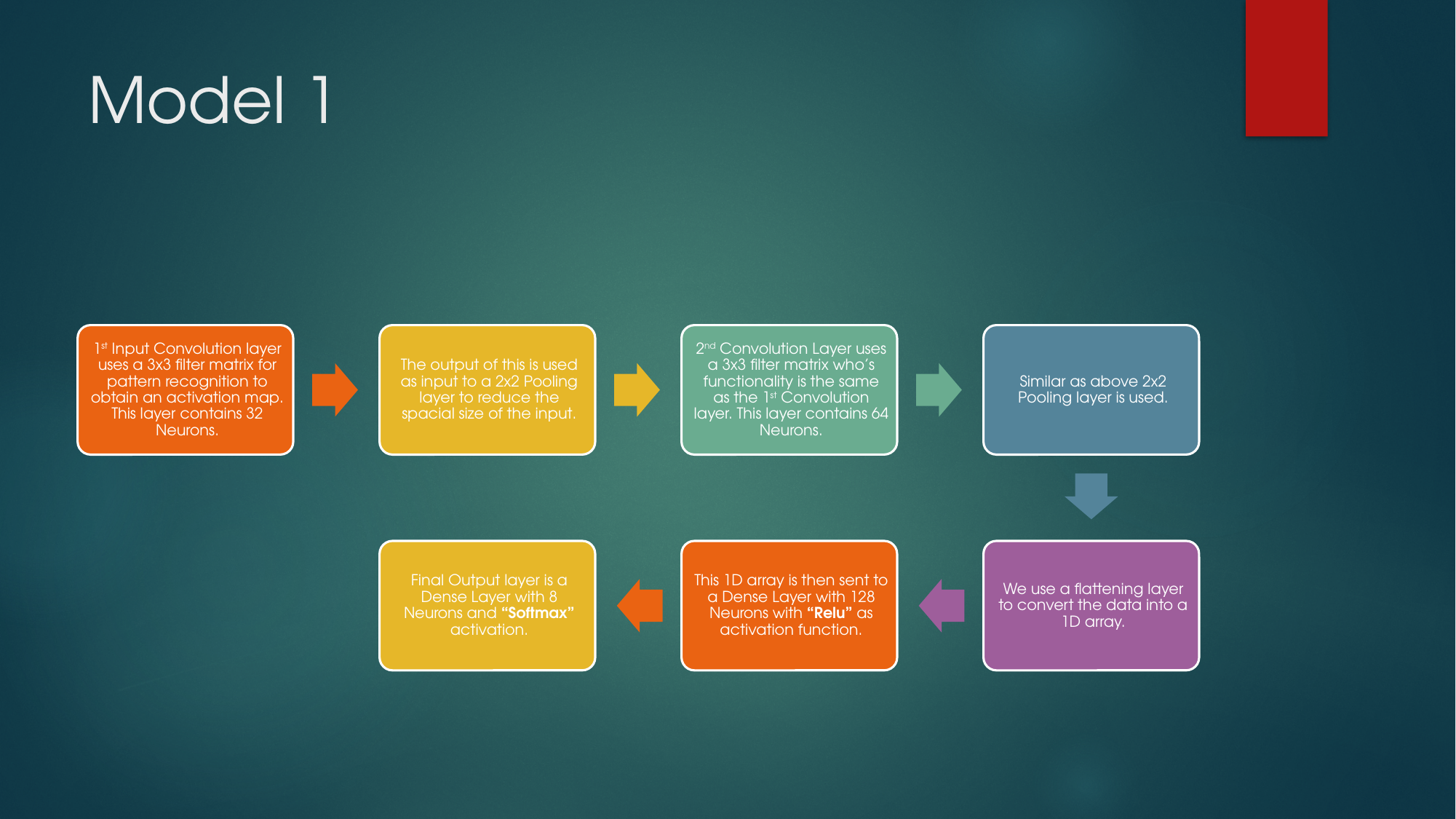

# Model 1
1st Input Convolution layer uses a 3x3 filter matrix for pattern recognition to obtain an activation map. This layer contains 32 Neurons.

The output of this is used as input to a 2x2 Pooling layer to reduce the spacial size of the input.

2nd Convolution Layer uses a 3x3 filter matrix who’s functionality is the same as the 1st Convolution layer. This layer contains 64 Neurons.

Similar as above 2x2 Pooling layer is used.

We use a flattening layer to convert the data into a 1D array.

This 1D array is then sent to a Dense Layer with 128 Neurons with “Relu” as activation function.

Final Output layer is a Dense Layer with 8 Neurons and “Softmax” activation.